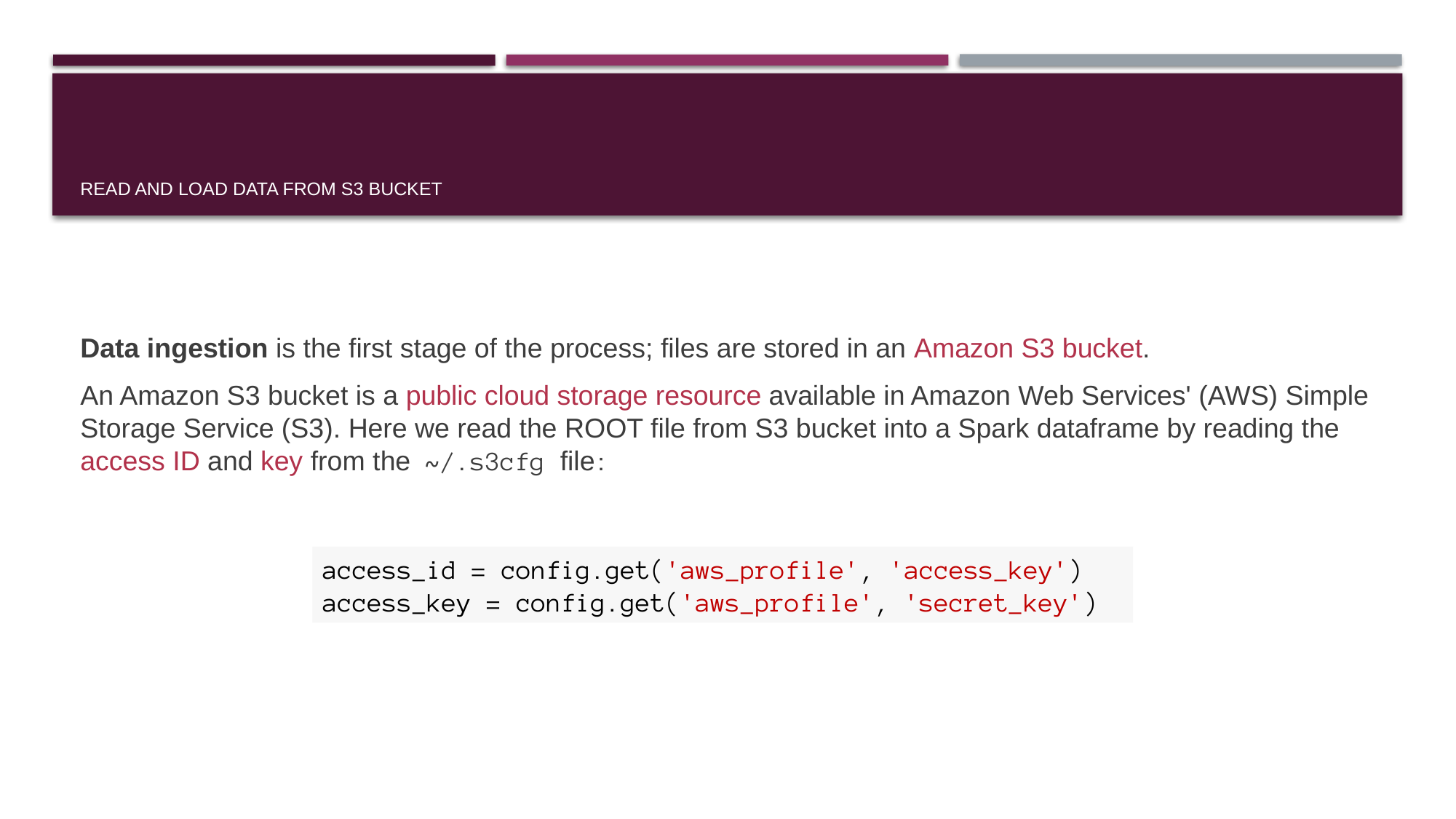

# Read and load data from S3 bucket
Data ingestion is the first stage of the process; files are stored in an Amazon S3 bucket.
An Amazon S3 bucket is a public cloud storage resource available in Amazon Web Services' (AWS) Simple Storage Service (S3). Here we read the ROOT file from S3 bucket into a Spark dataframe by reading the access ID and key from the  ~/.s3cfg file:
access_id = config.get('aws_profile', 'access_key') 
access_key = config.get('aws_profile', 'secret_key')